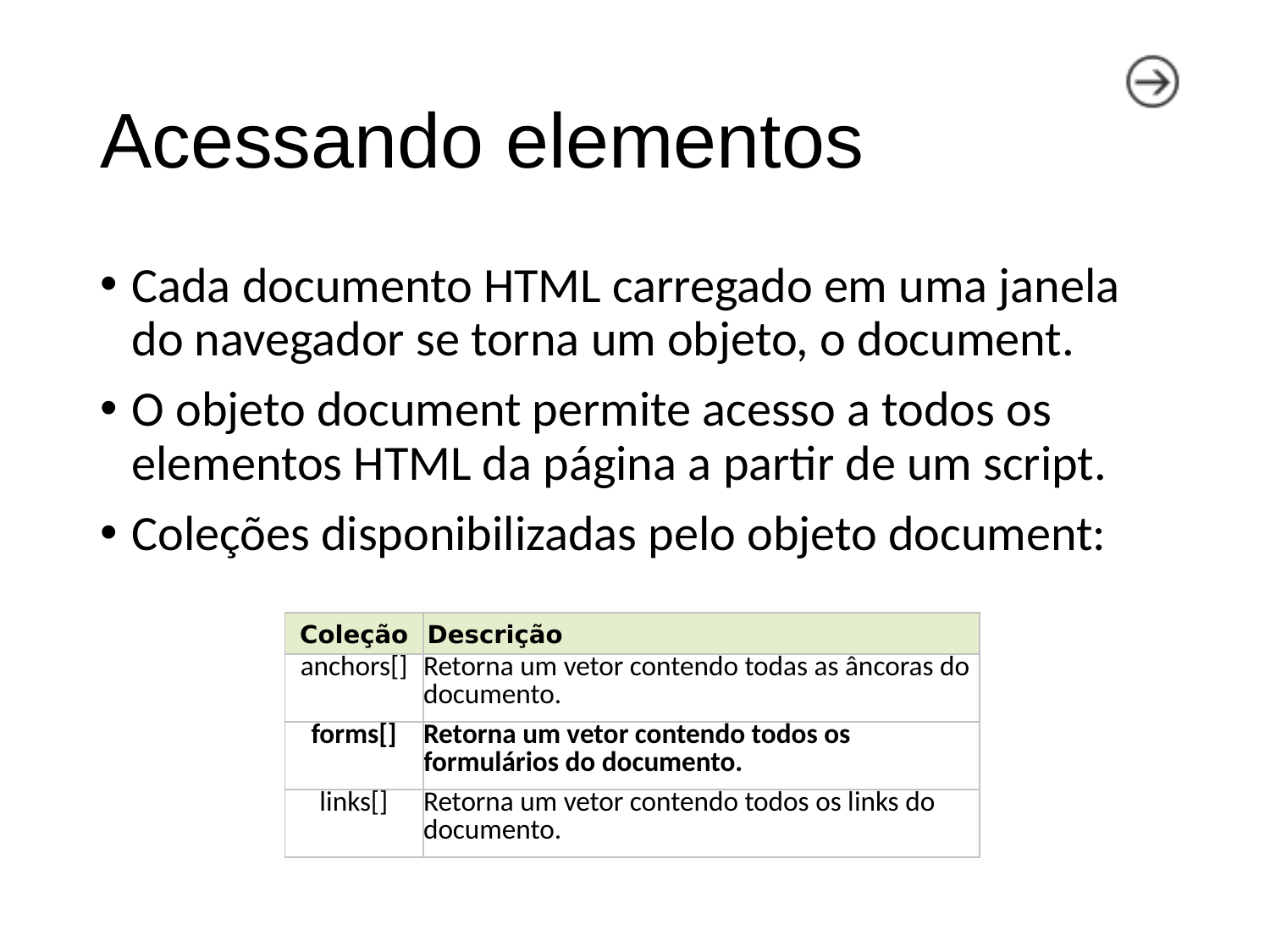

# Acessando elementos
Cada documento HTML carregado em uma janela do navegador se torna um objeto, o document.
O objeto document permite acesso a todos os elementos HTML da página a partir de um script.
Coleções disponibilizadas pelo objeto document:

| Coleção | Descrição |
| --- | --- |
| anchors[] | Retorna um vetor contendo todas as âncoras do documento. |
| forms[] | Retorna um vetor contendo todos os formulários do documento. |
| links[] | Retorna um vetor contendo todos os links do documento. |